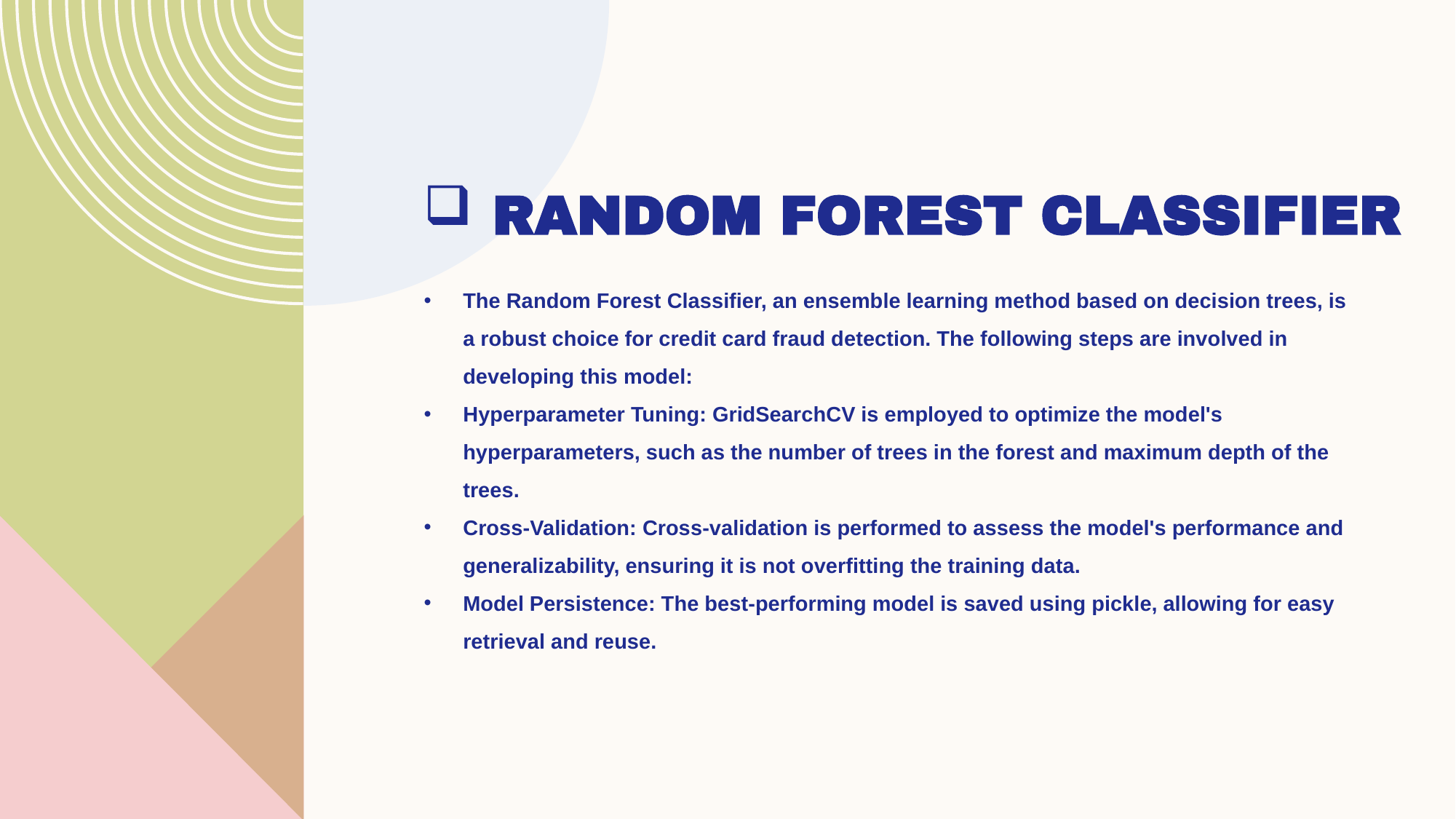

# Random Forest Classifier
The Random Forest Classifier, an ensemble learning method based on decision trees, is a robust choice for credit card fraud detection. The following steps are involved in developing this model:
Hyperparameter Tuning: GridSearchCV is employed to optimize the model's hyperparameters, such as the number of trees in the forest and maximum depth of the trees.
Cross-Validation: Cross-validation is performed to assess the model's performance and generalizability, ensuring it is not overfitting the training data.
Model Persistence: The best-performing model is saved using pickle, allowing for easy retrieval and reuse.